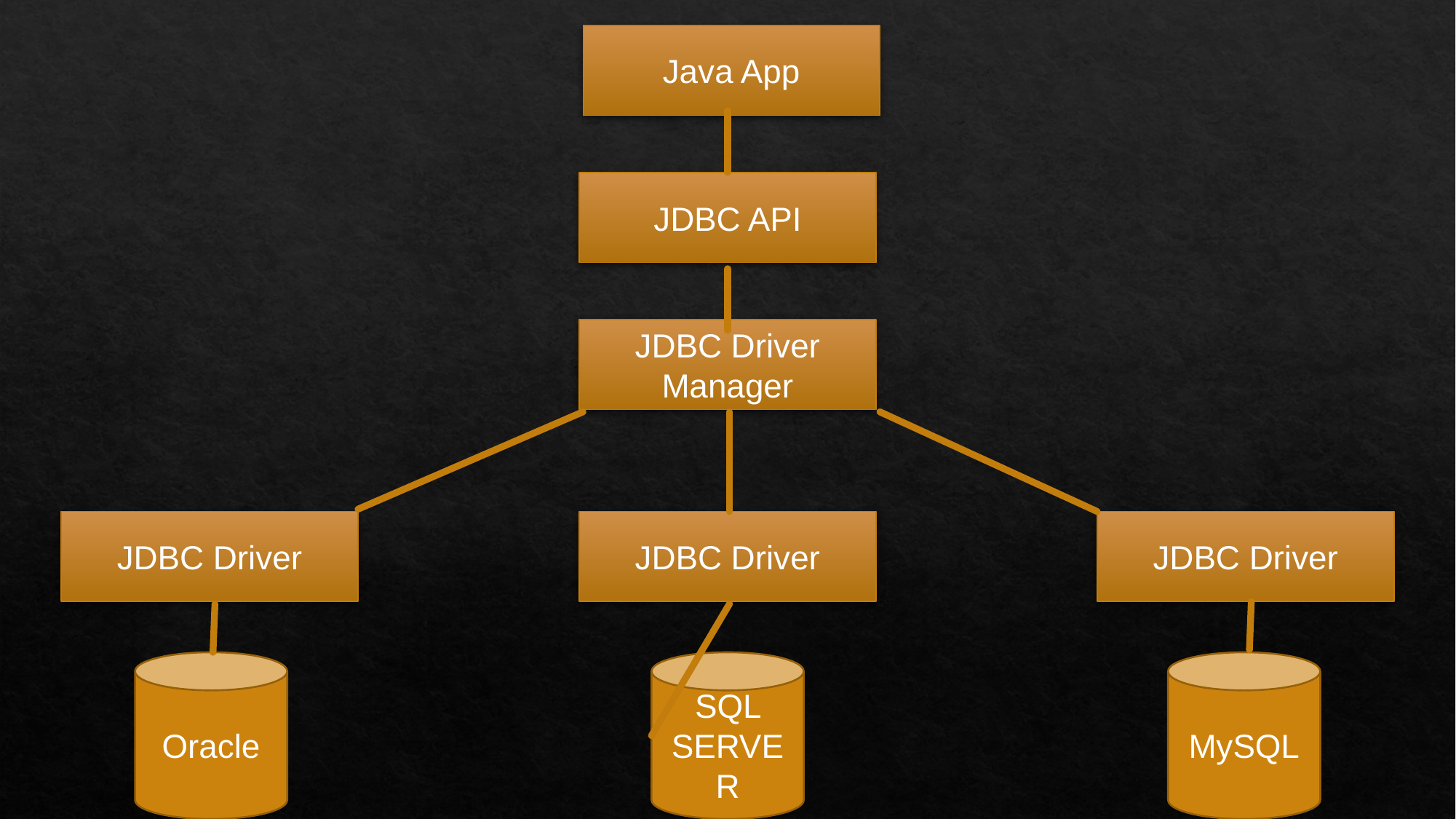

Java App
JDBC API
JDBC Driver Manager
JDBC Driver
JDBC Driver
JDBC Driver
Oracle
SQL SERVER
MySQL